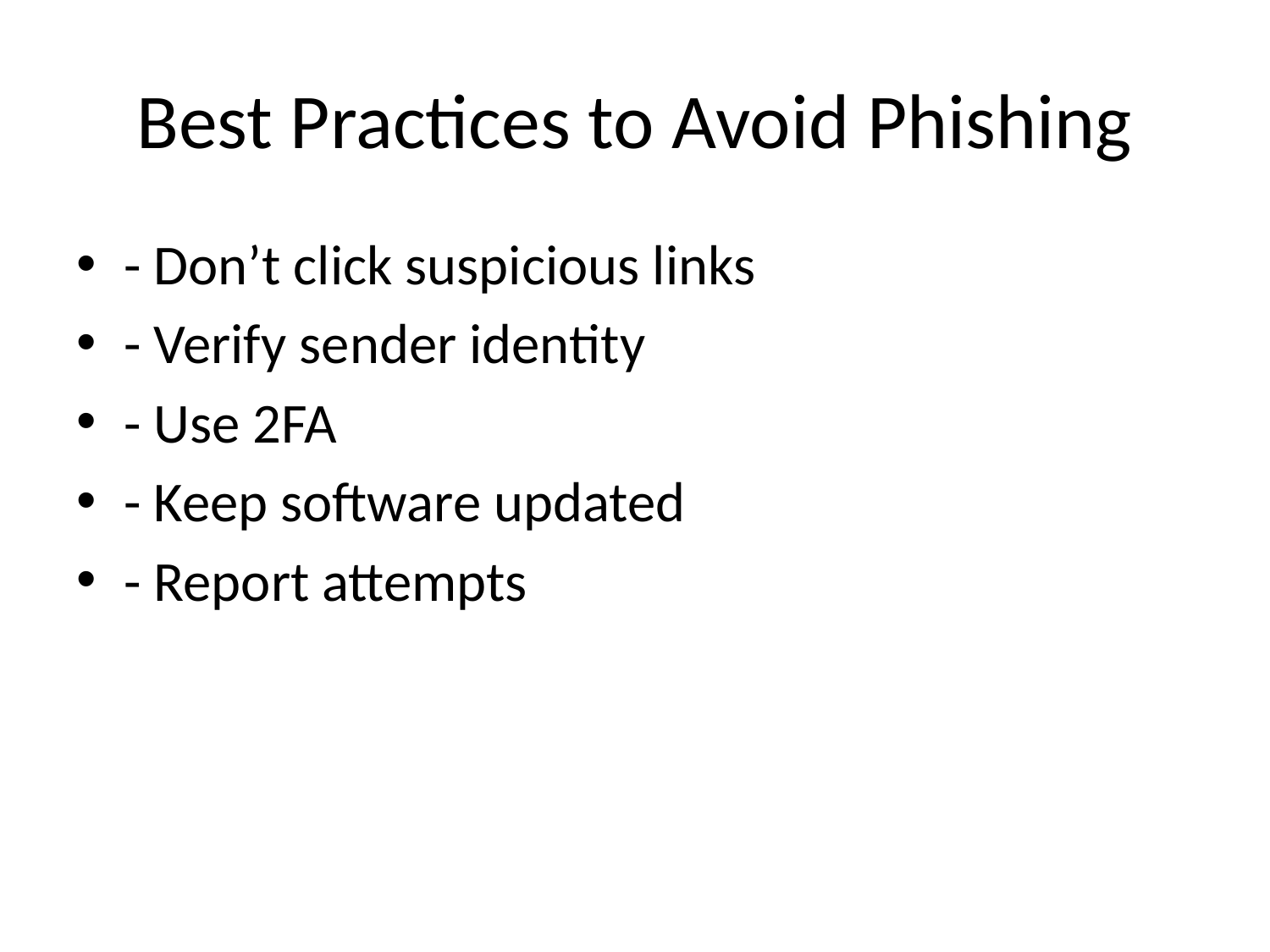

# Best Practices to Avoid Phishing
- Don’t click suspicious links
- Verify sender identity
- Use 2FA
- Keep software updated
- Report attempts